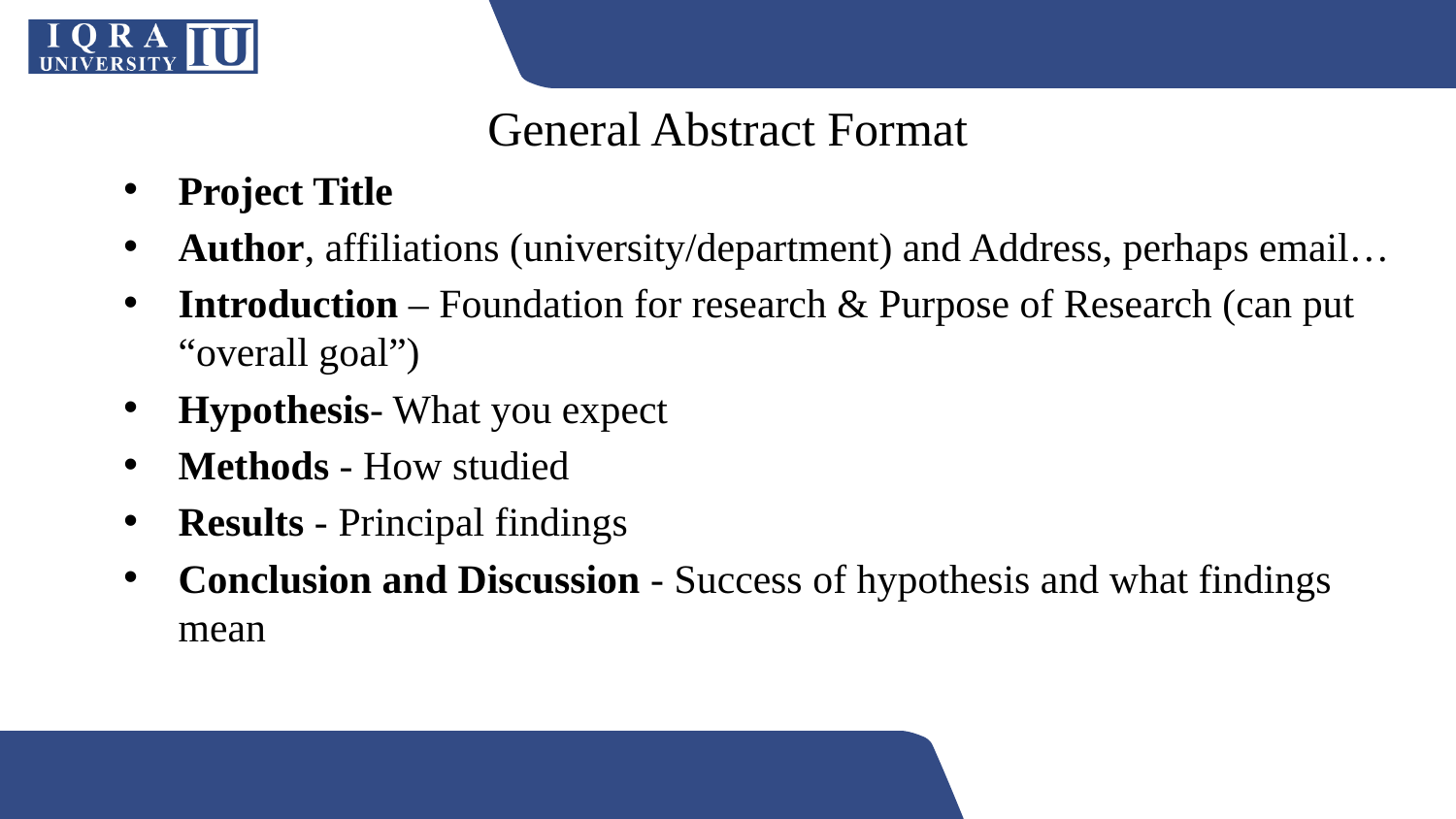

General Abstract Format
Project Title
Author, affiliations (university/department) and Address, perhaps email…
Introduction – Foundation for research & Purpose of Research (can put “overall goal”)
Hypothesis- What you expect
Methods - How studied
Results - Principal findings
Conclusion and Discussion - Success of hypothesis and what findings mean